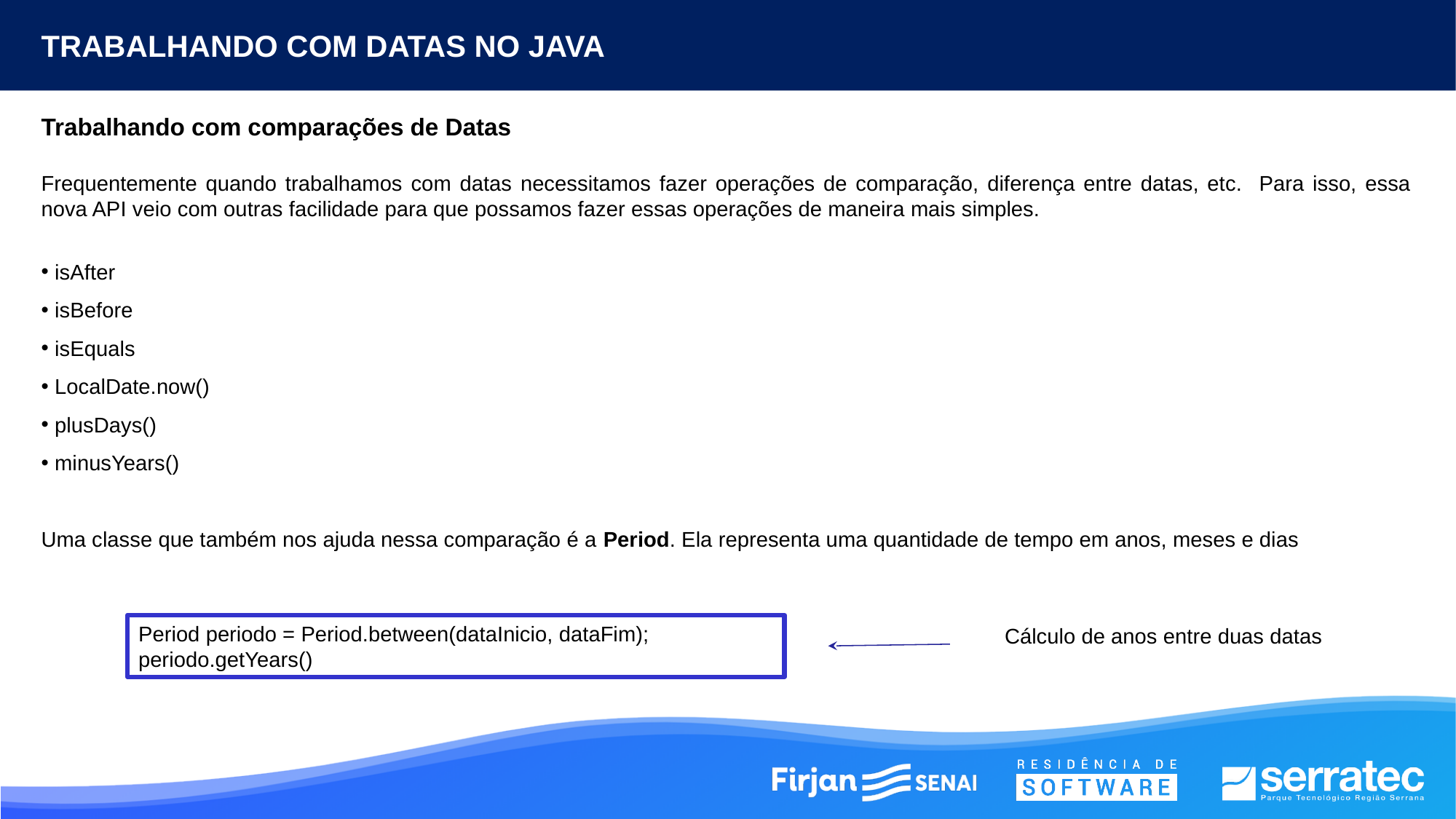

TRABALHANDO COM DATAS NO JAVA
Trabalhando com comparações de Datas

Frequentemente quando trabalhamos com datas necessitamos fazer operações de comparação, diferença entre datas, etc.  Para isso, essa nova API veio com outras facilidade para que possamos fazer essas operações de maneira mais simples.

 isAfter
 isBefore
 isEquals
 LocalDate.now()
 plusDays()
 minusYears()

Uma classe que também nos ajuda nessa comparação é a Period. Ela representa uma quantidade de tempo em anos, meses e dias
Period periodo = Period.between(dataInicio, dataFim);
periodo.getYears()
Cálculo de anos entre duas datas